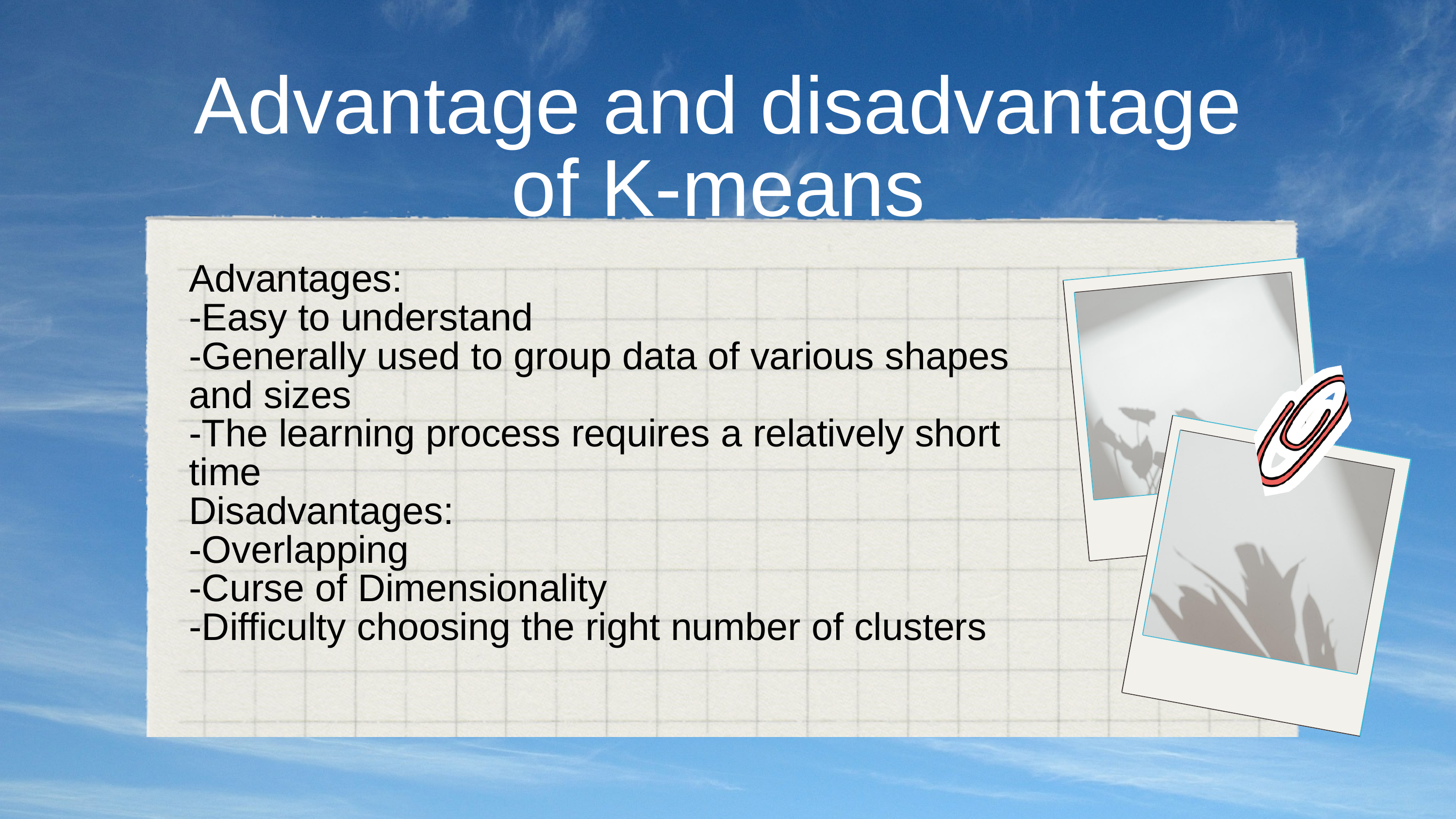

Advantage and disadvantage
of K-means

Advantages:
-Easy to understand
-Generally used to group data of various shapes and sizes
-The learning process requires a relatively short time
Disadvantages:
-Overlapping
-Curse of Dimensionality
-Difficulty choosing the right number of clusters